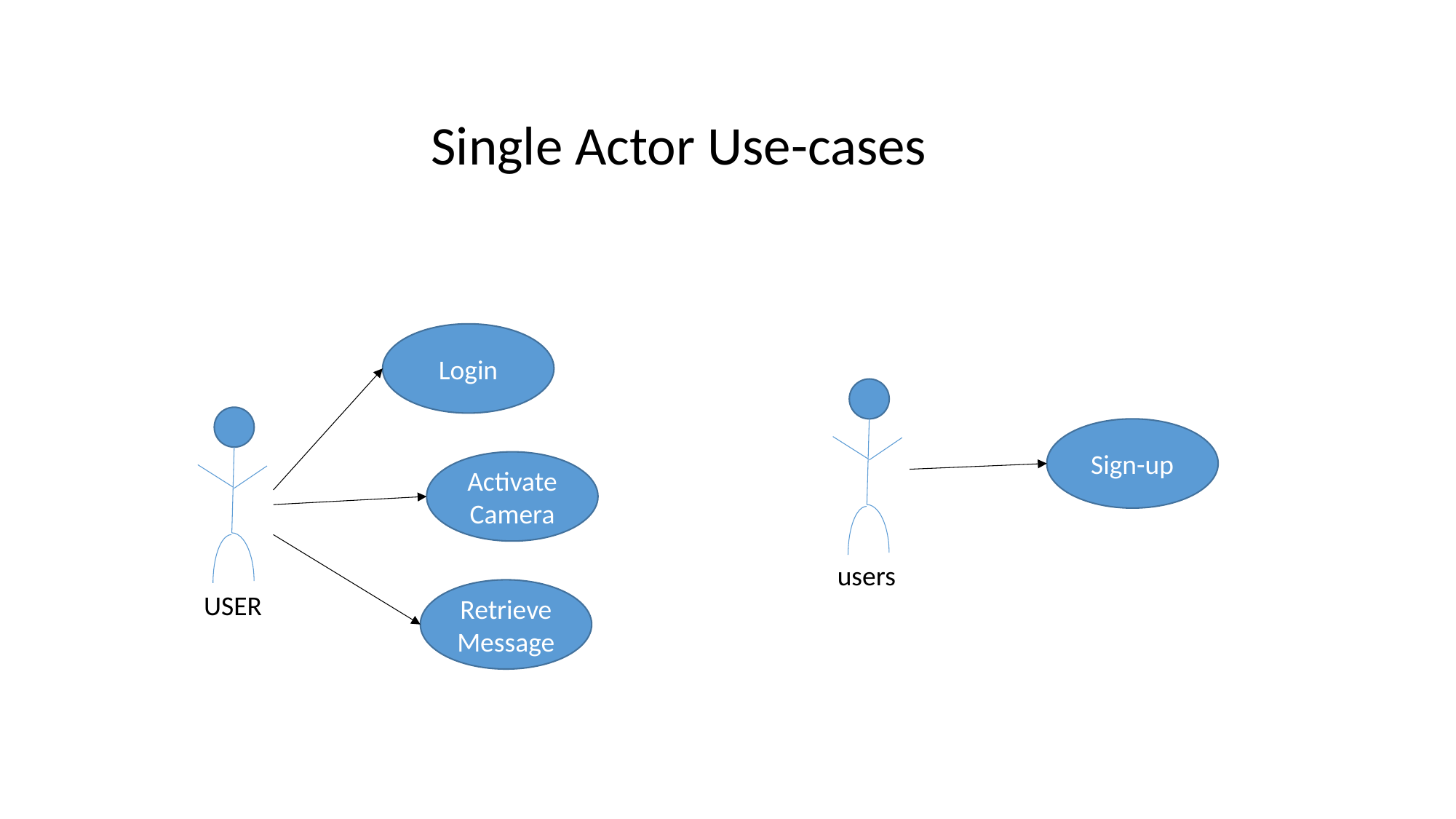

Single Actor Use-cases
Login

Sign-up
Activate Camera
users
Retrieve Message
USER